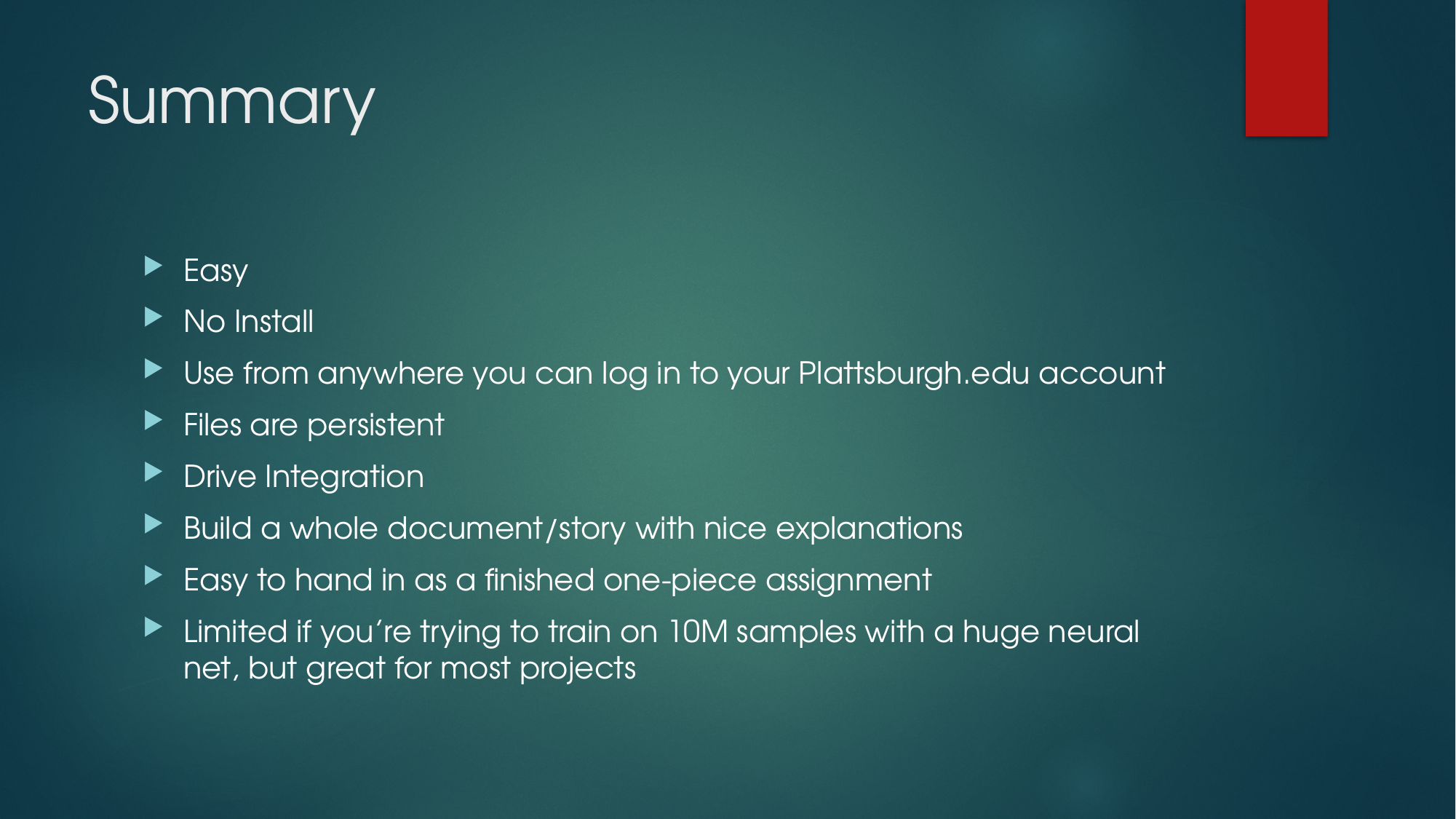

# Summary
Easy
No Install
Use from anywhere you can log in to your Plattsburgh.edu account
Files are persistent
Drive Integration
Build a whole document/story with nice explanations
Easy to hand in as a finished one-piece assignment
Limited if you’re trying to train on 10M samples with a huge neural net, but great for most projects